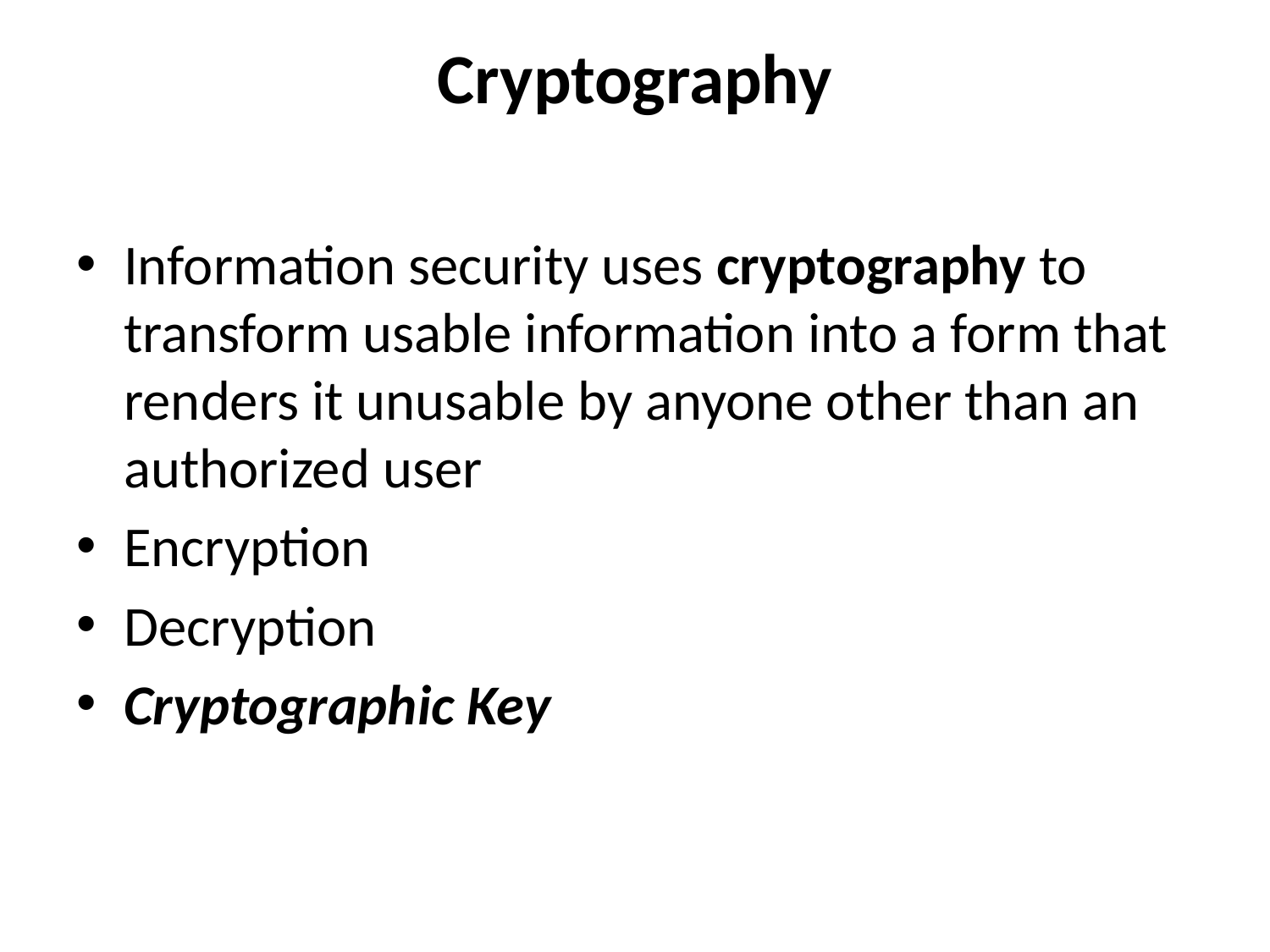

# Cryptography
Information security uses cryptography to transform usable information into a form that renders it unusable by anyone other than an authorized user
Encryption
Decryption
Cryptographic Key